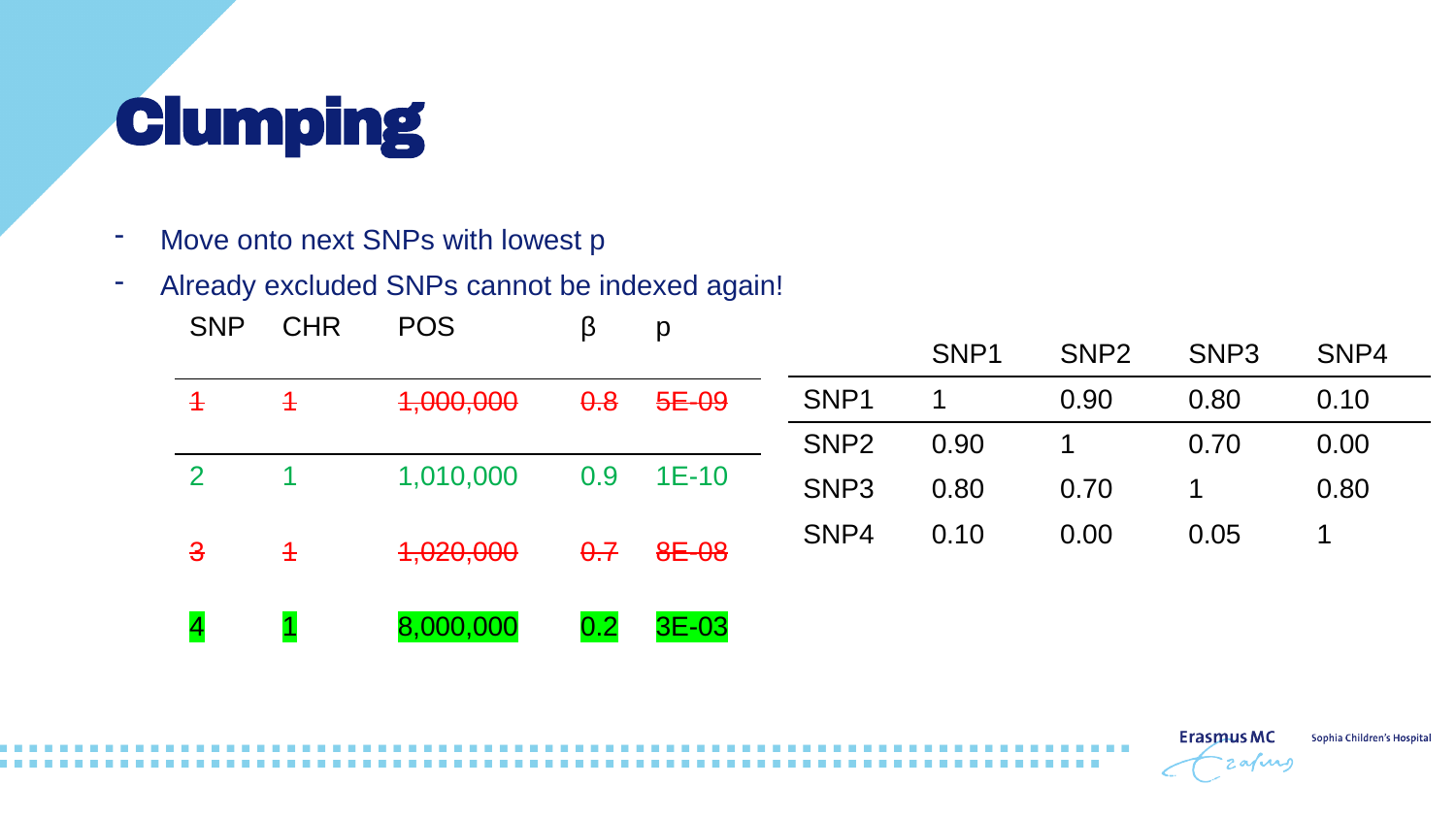

# Clumping
Move onto next SNPs with lowest p
Already excluded SNPs cannot be indexed again!

| SNP | CHR | POS | β | p |
| --- | --- | --- | --- | --- |
| 1 | 1 | 1,000,000 | 0.8 | 5E-09 |
| 2 | 1 | 1,010,000 | 0.9 | 1E-10 |
| 3 | 1 | 1,020,000 | 0.7 | 8E-08 |
| 4 | 1 | 8,000,000 | 0.2 | 3E-03 |
|  | SNP1 | SNP2 | SNP3 | SNP4 |
| --- | --- | --- | --- | --- |
| SNP1 | 1 | 0.90 | 0.80 | 0.10 |
| SNP2 | 0.90 | 1 | 0.70 | 0.00 |
| SNP3 | 0.80 | 0.70 | 1 | 0.80 |
| SNP4 | 0.10 | 0.00 | 0.05 | 1 |